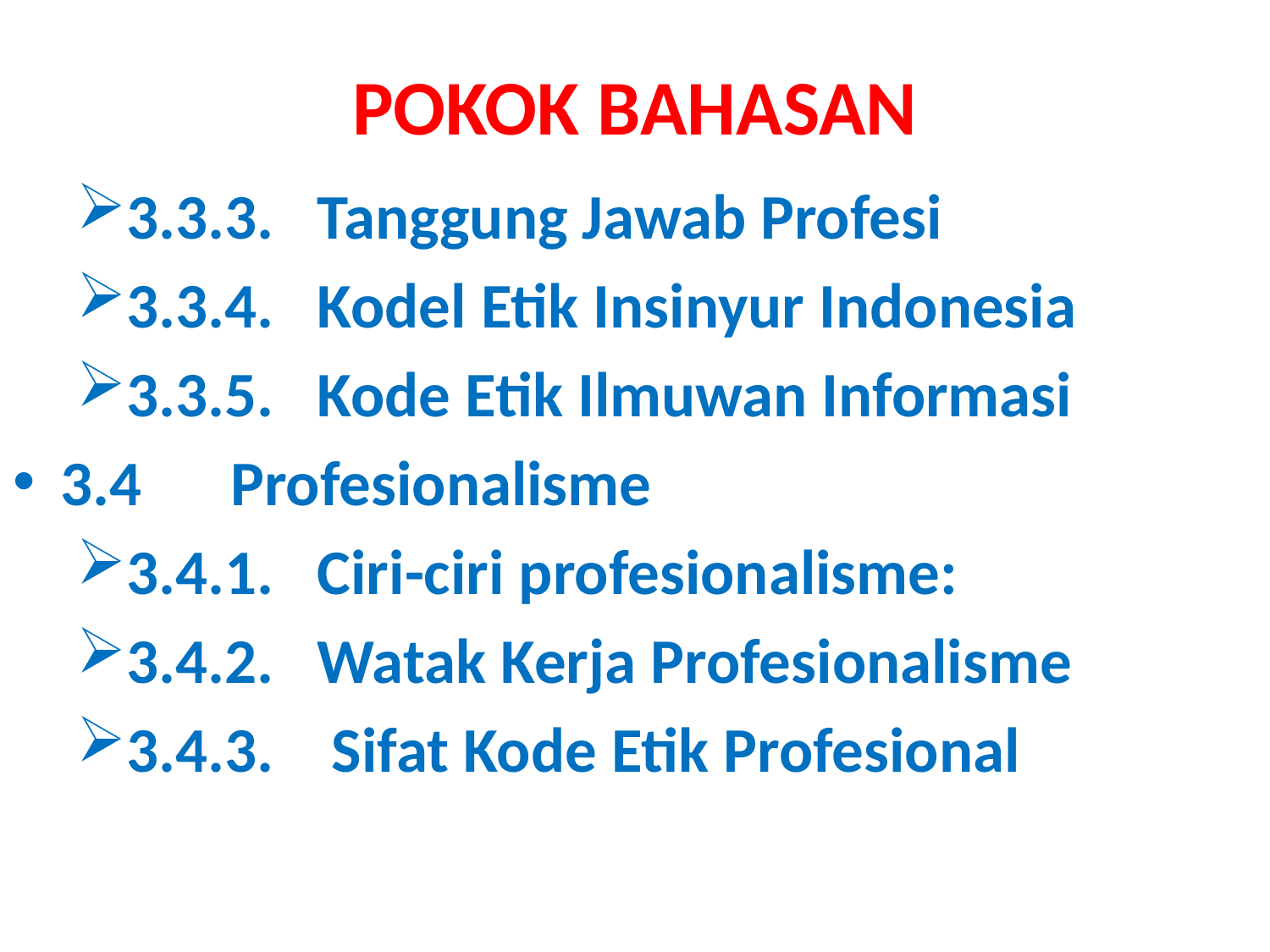

# POKOK BAHASAN
3.3.3.   Tanggung Jawab Profesi
3.3.4.   Kodel Etik Insinyur Indonesia
3.3.5.   Kode Etik Ilmuwan Informasi
3.4 	   Profesionalisme
3.4.1.   Ciri-ciri profesionalisme:
3.4.2.   Watak Kerja Profesionalisme
3.4.3.    Sifat Kode Etik Profesional